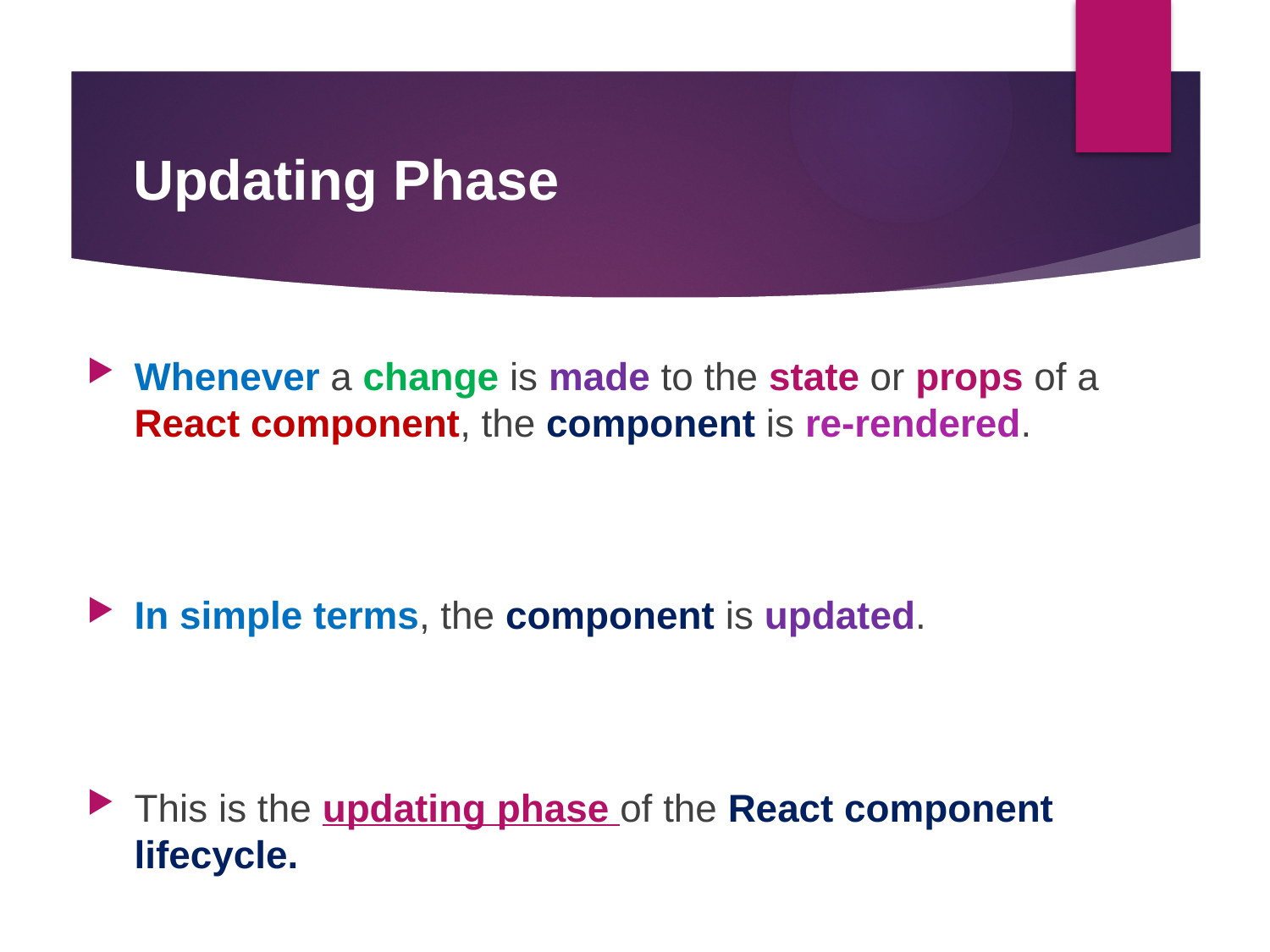

Updating Phase
Whenever a change is made to the state or props of a React component, the component is re-rendered.

In simple terms, the component is updated.

This is the updating phase of the React component lifecycle.